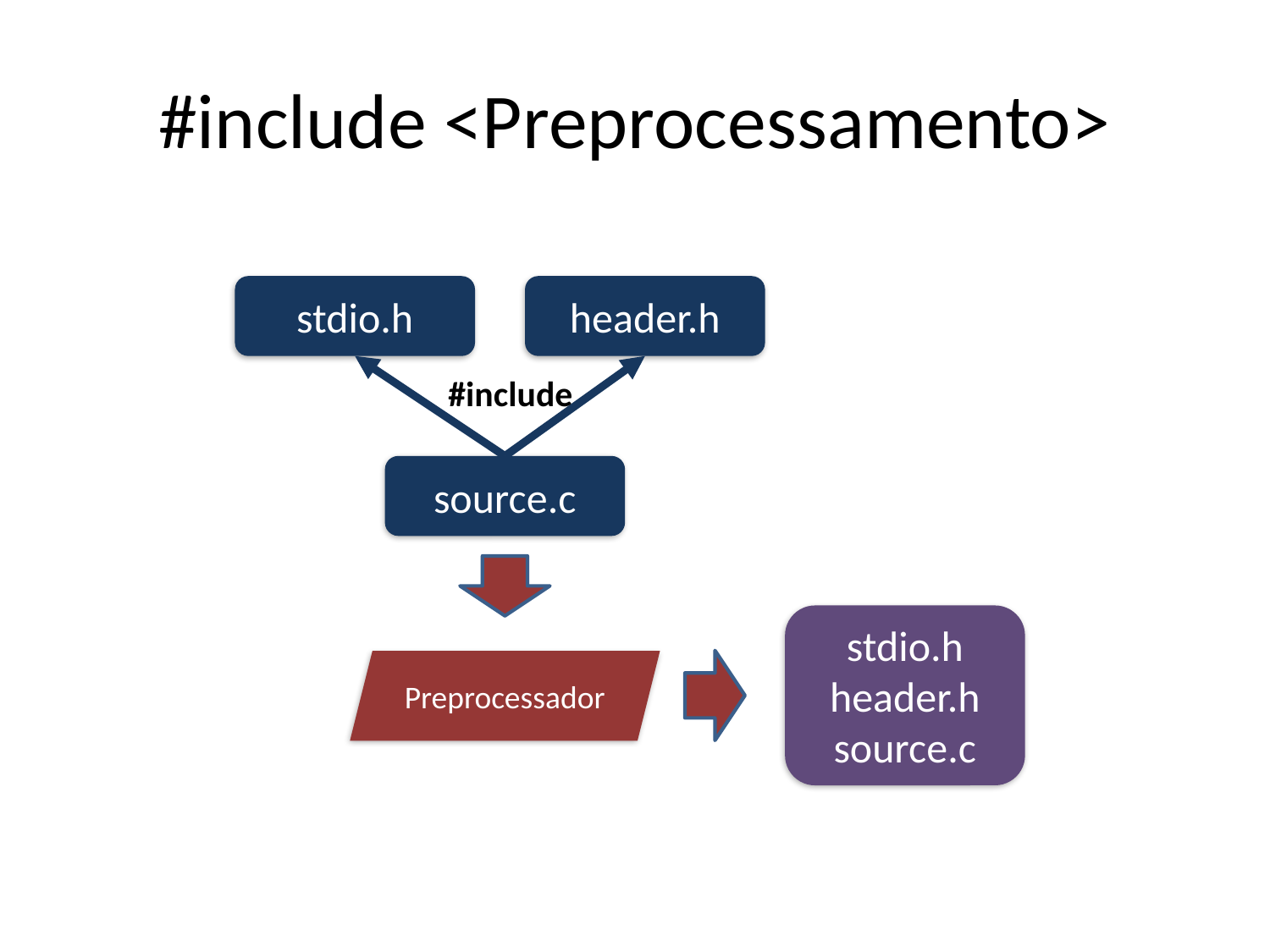

# #include <Preprocessamento>
stdio.h
header.h
#include
source.c

stdio.h
header.h
source.c
Preprocessador